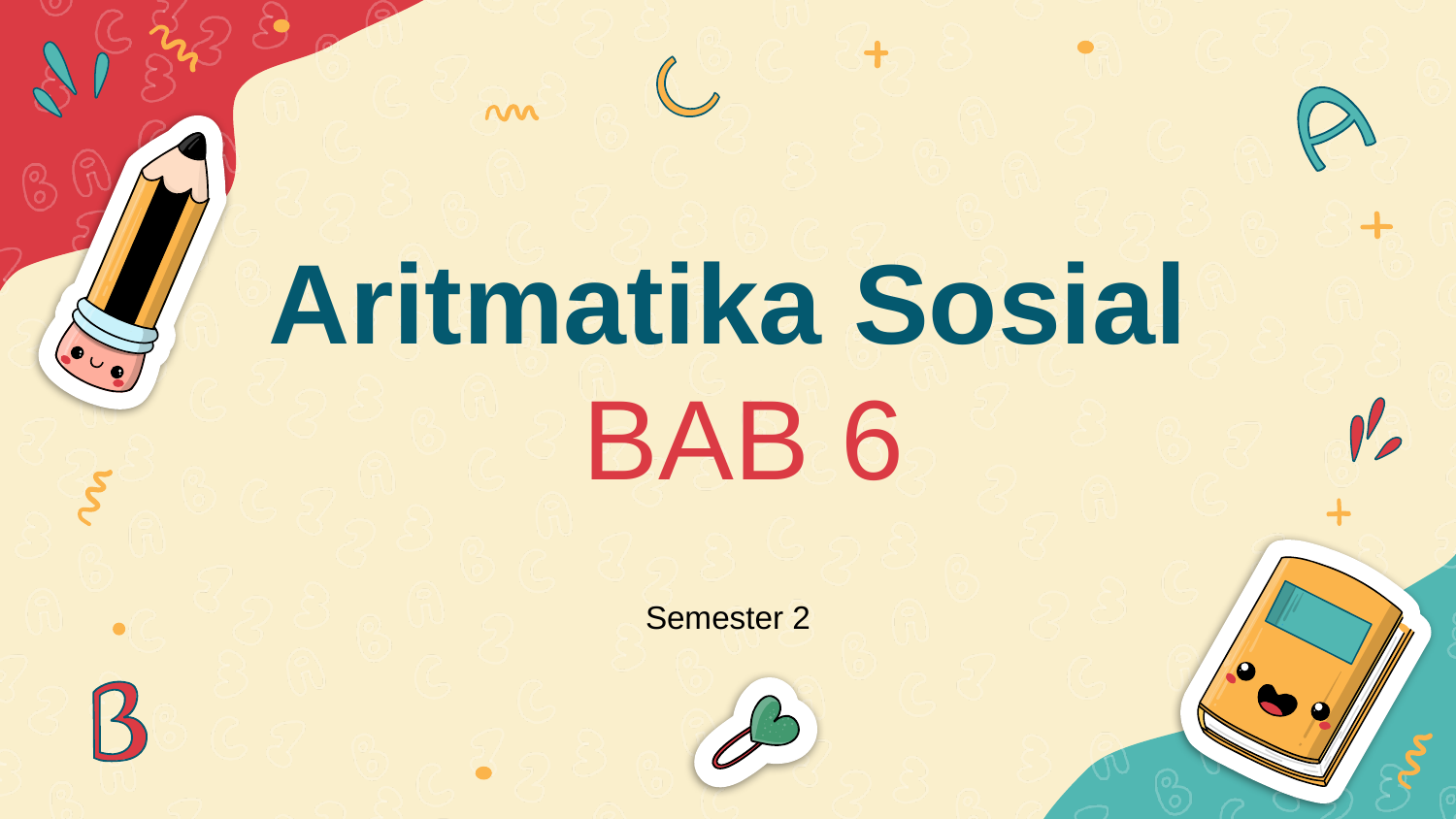

# Aritmatika Sosial BAB 6
Semester 2